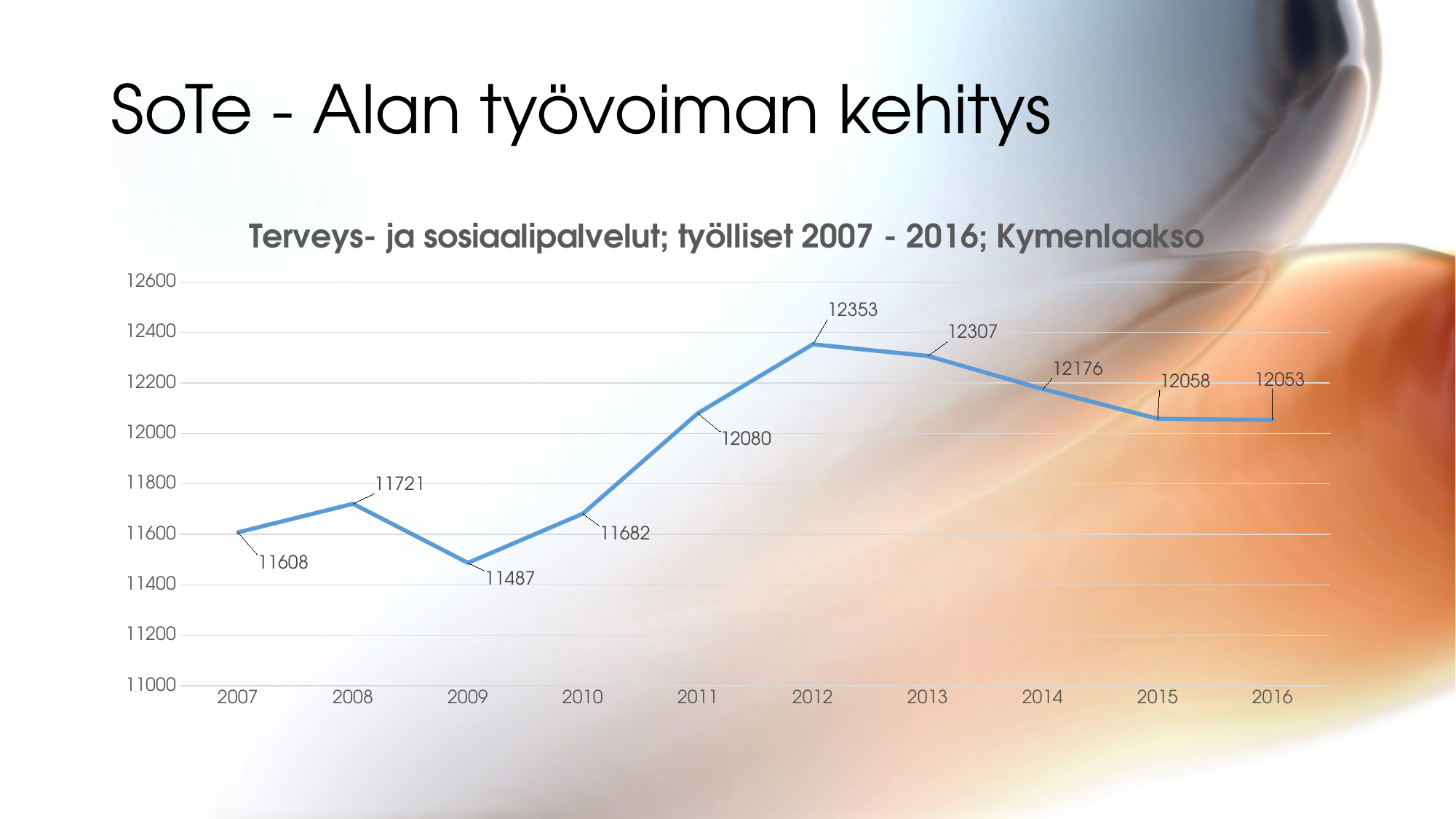

# SoTe - Alan työvoiman kehitys

### Chart: Terveys- ja sosiaalipalvelut; työlliset 2007 - 2016; Kymenlaakso

| Category |  |
|---|---|
| 2007 | 11608.0 |
| 2008 | 11721.0 |
| 2009 | 11487.0 |
| 2010 | 11682.0 |
| 2011 | 12080.0 |
| 2012 | 12353.0 |
| 2013 | 12307.0 |
| 2014 | 12176.0 |
| 2015 | 12058.0 |
| 2016 | 12053.0 |